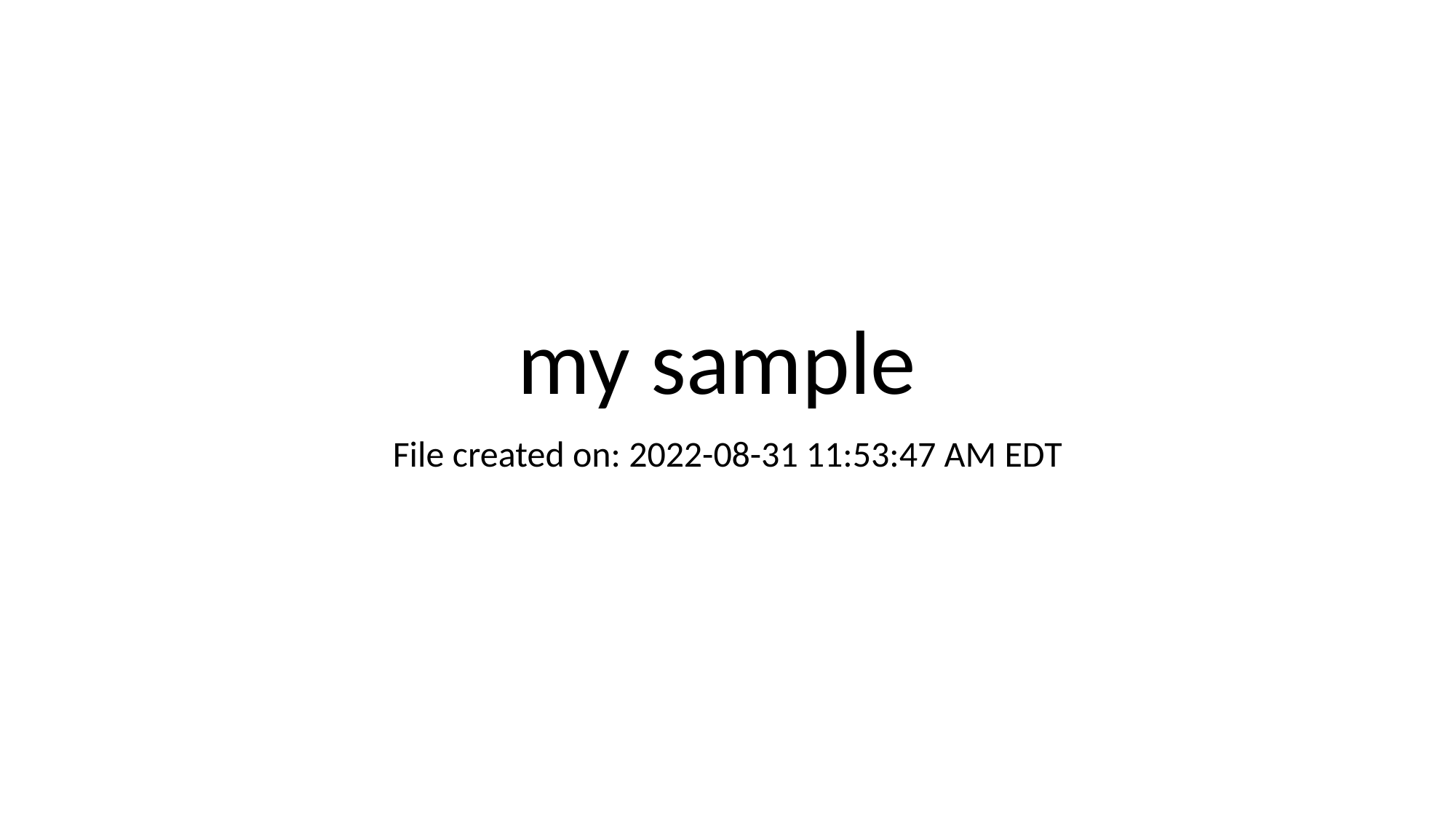

# my sample
File created on: 2022-08-31 11:53:47 AM EDT